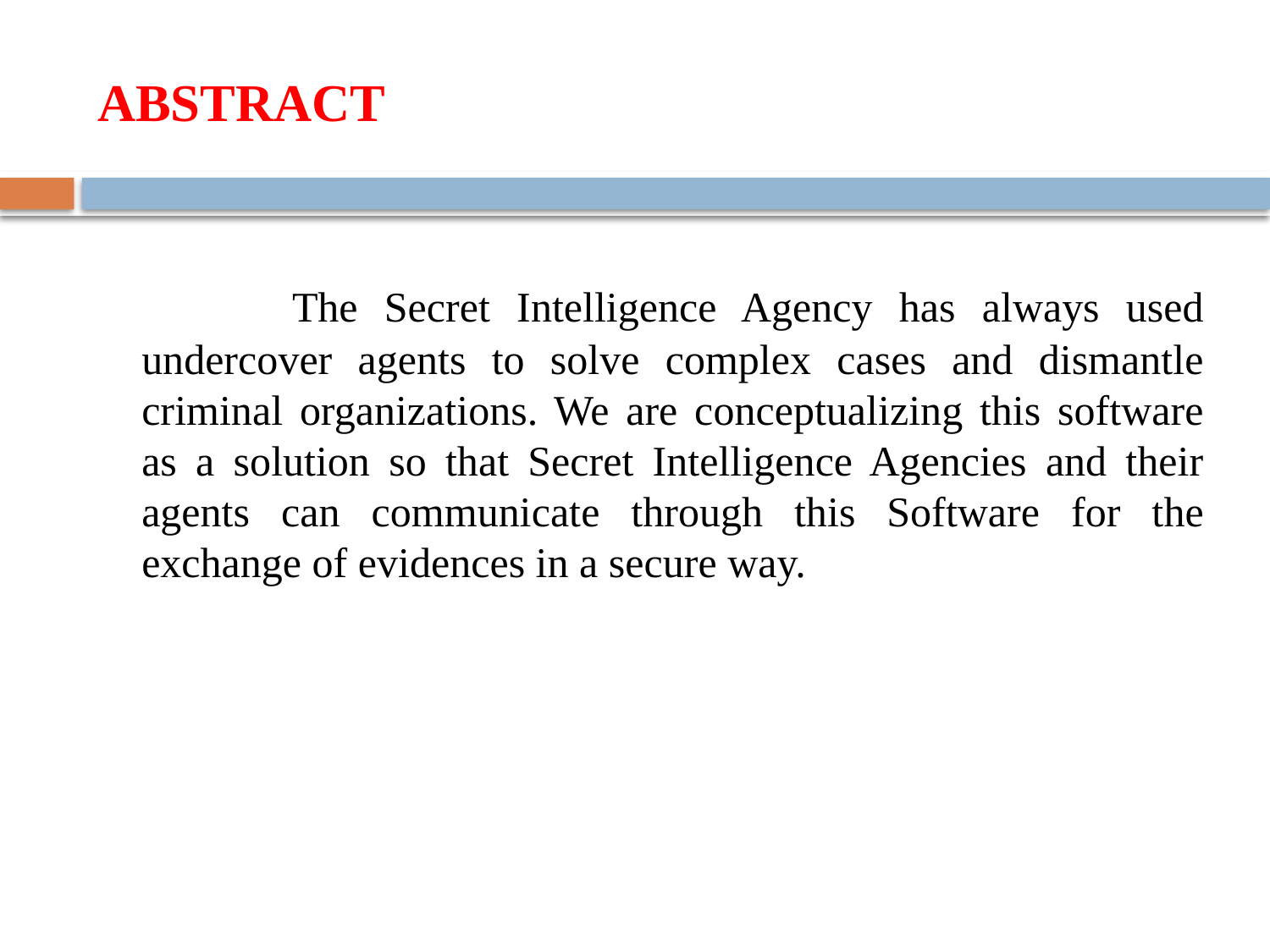

# ABSTRACT
	     The Secret Intelligence Agency has always used undercover agents to solve complex cases and dismantle criminal organizations. We are conceptualizing this software as a solution so that Secret Intelligence Agencies and their agents can communicate through this Software for the exchange of evidences in a secure way.